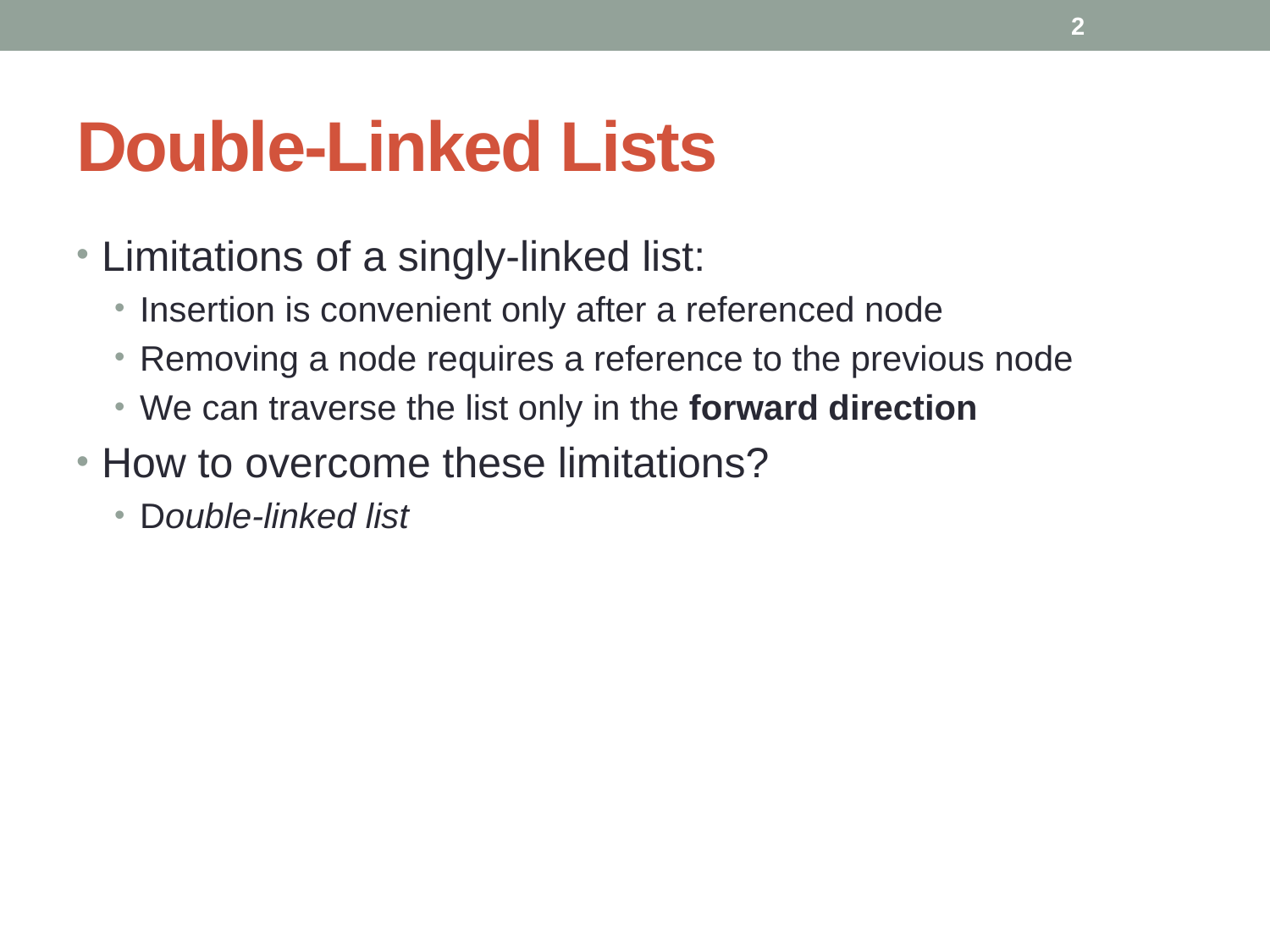

2
# Double-Linked Lists
Limitations of a singly-linked list:
Insertion is convenient only after a referenced node
Removing a node requires a reference to the previous node
We can traverse the list only in the forward direction
How to overcome these limitations?
Double-linked list